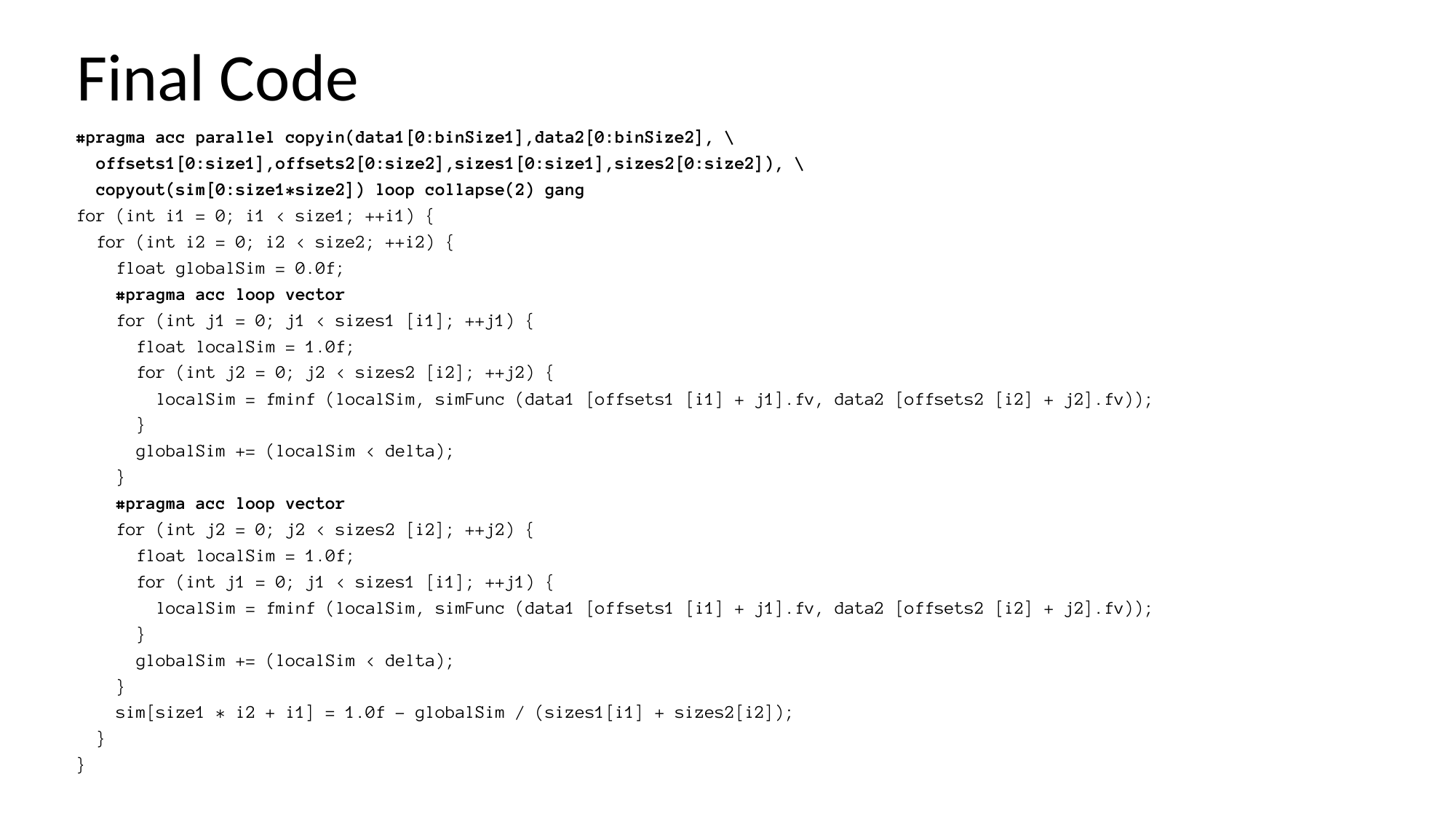

# Final Code
#pragma acc parallel copyin(data1[0:binSize1],data2[0:binSize2], \
  offsets1[0:size1],offsets2[0:size2],sizes1[0:size1],sizes2[0:size2]), \
  copyout(sim[0:size1*size2]) loop collapse(2) gang
for (int i1 = 0; i1 < size1; ++i1) {
  for (int i2 = 0; i2 < size2; ++i2) {
    float globalSim = 0.0f;
    #pragma acc loop vector
    for (int j1 = 0; j1 < sizes1 [i1]; ++j1) {
      float localSim = 1.0f;
      for (int j2 = 0; j2 < sizes2 [i2]; ++j2) {
        localSim = fminf (localSim, simFunc (data1 [offsets1 [i1] + j1].fv, data2 [offsets2 [i2] + j2].fv));
      }
      globalSim += (localSim < delta);
    }
    #pragma acc loop vector
    for (int j2 = 0; j2 < sizes2 [i2]; ++j2) {
      float localSim = 1.0f;
      for (int j1 = 0; j1 < sizes1 [i1]; ++j1) {
        localSim = fminf (localSim, simFunc (data1 [offsets1 [i1] + j1].fv, data2 [offsets2 [i2] + j2].fv));
      }
      globalSim += (localSim < delta);
    }
    sim[size1 * i2 + i1] = 1.0f - globalSim / (sizes1[i1] + sizes2[i2]);
  }
}